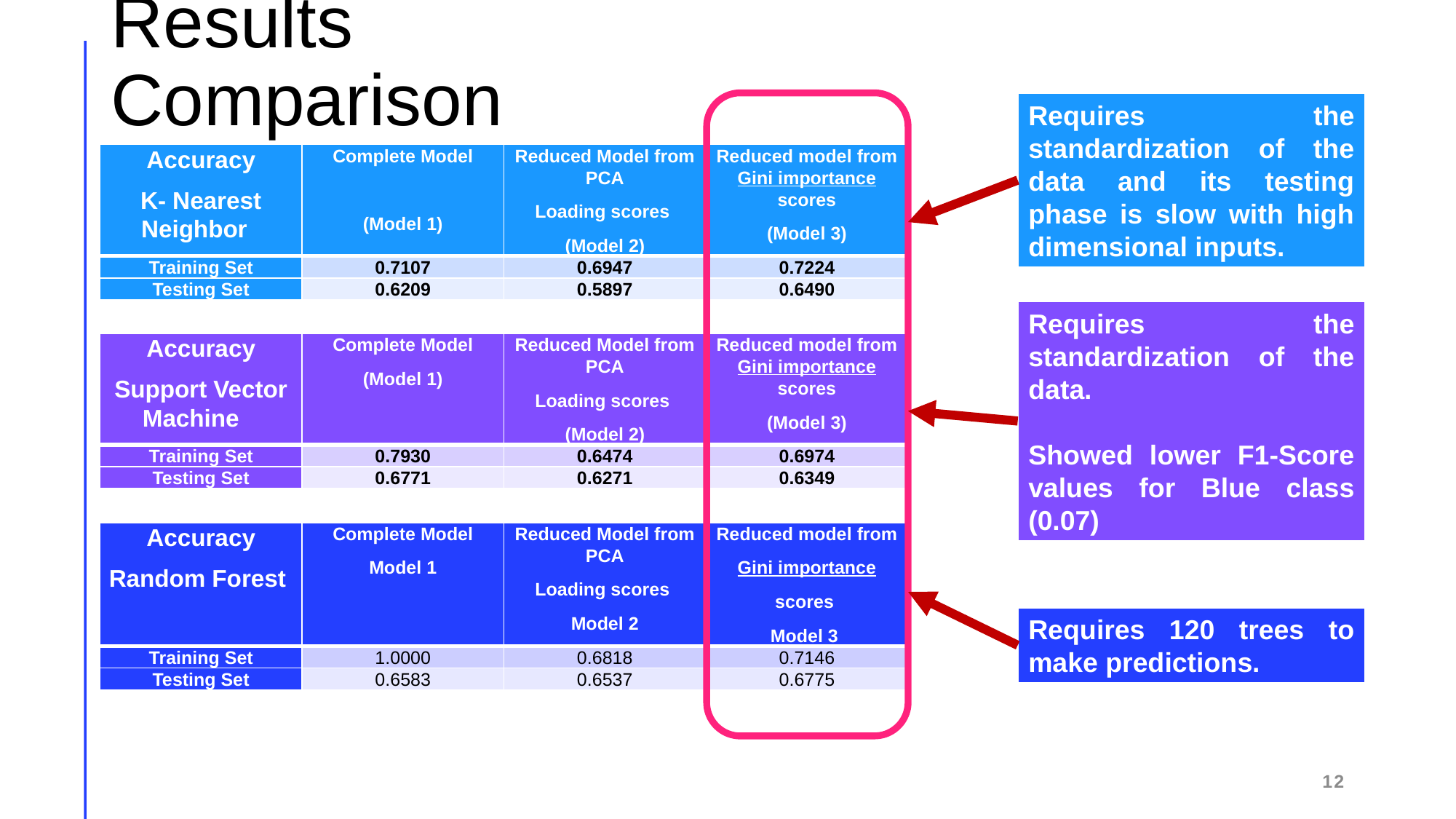

# Results Comparison

Requires the standardization of the data and its testing phase is slow with high dimensional inputs.
| Accuracy K- Nearest Neighbor | Complete Model   (Model 1) | Reduced Model from PCA Loading scores (Model 2) | Reduced model from Gini importance scores (Model 3) |
| --- | --- | --- | --- |
| Training Set | 0.7107 | 0.6947 | 0.7224 |
| Testing Set | 0.6209 | 0.5897 | 0.6490 |
Requires the standardization of the data.

Showed lower F1-Score values for Blue class (0.07)
| Accuracy Support Vector Machine | Complete Model (Model 1) | Reduced Model from PCA Loading scores (Model 2) | Reduced model from Gini importance scores (Model 3) |
| --- | --- | --- | --- |
| Training Set | 0.7930 | 0.6474 | 0.6974 |
| Testing Set | 0.6771 | 0.6271 | 0.6349 |
| Accuracy Random Forest | Complete Model Model 1 | Reduced Model from PCA Loading scores Model 2 | Reduced model from Gini importance scores  Model 3 |
| --- | --- | --- | --- |
| Training Set | 1.0000 | 0.6818 | 0.7146 |
| Testing Set | 0.6583 | 0.6537 | 0.6775 |
Requires 120 trees to make predictions.
12